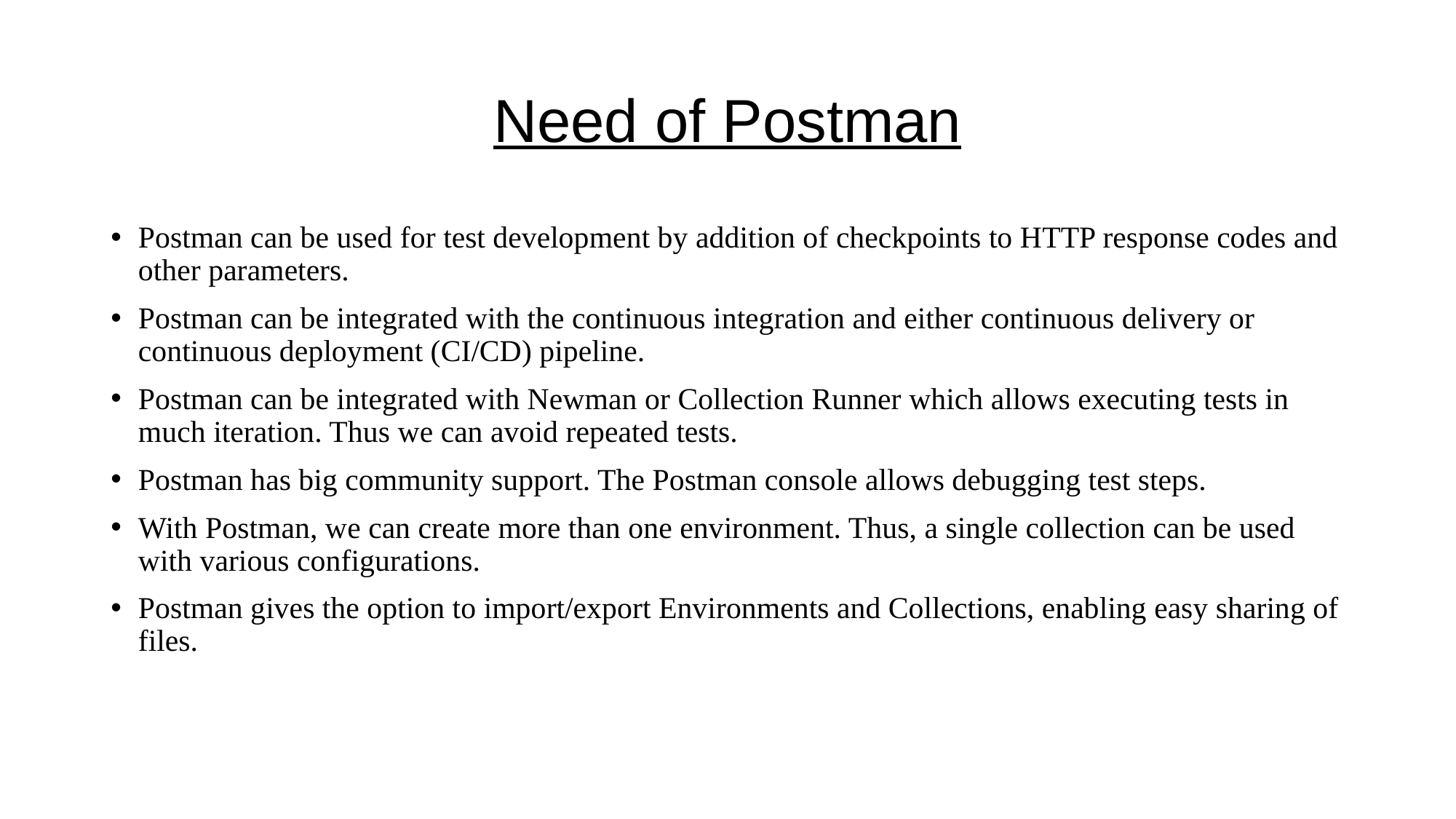

# Need of Postman

Postman can be used for test development by addition of checkpoints to HTTP response codes and other parameters.
Postman can be integrated with the continuous integration and either continuous delivery or continuous deployment (CI/CD) pipeline.
Postman can be integrated with Newman or Collection Runner which allows executing tests in much iteration. Thus we can avoid repeated tests.
Postman has big community support. The Postman console allows debugging test steps.
With Postman, we can create more than one environment. Thus, a single collection can be used with various configurations.
Postman gives the option to import/export Environments and Collections, enabling easy sharing of files.